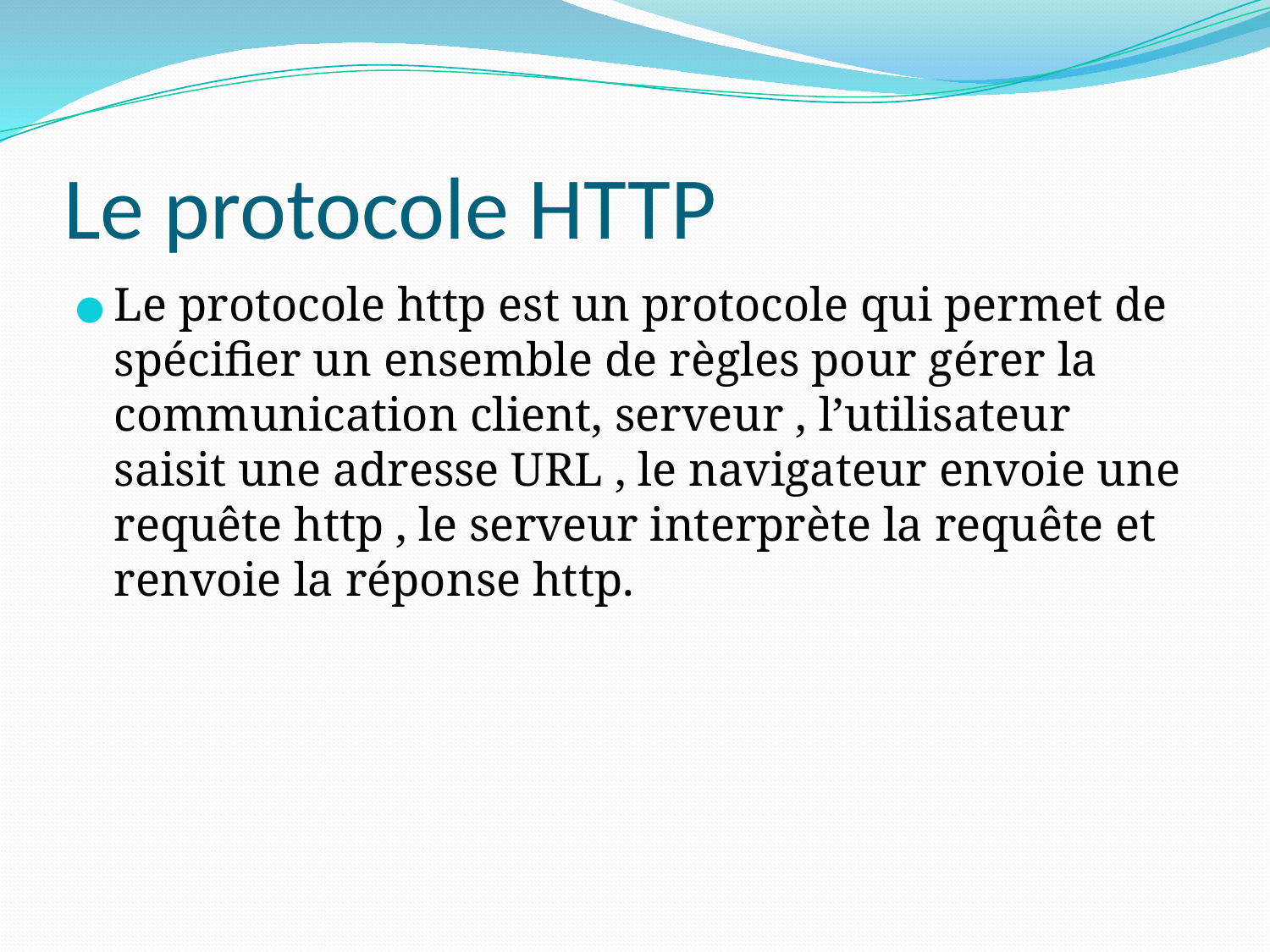

# Le protocole HTTP
Le protocole http est un protocole qui permet de spécifier un ensemble de règles pour gérer la communication client, serveur , l’utilisateur saisit une adresse URL , le navigateur envoie une requête http , le serveur interprète la requête et renvoie la réponse http.